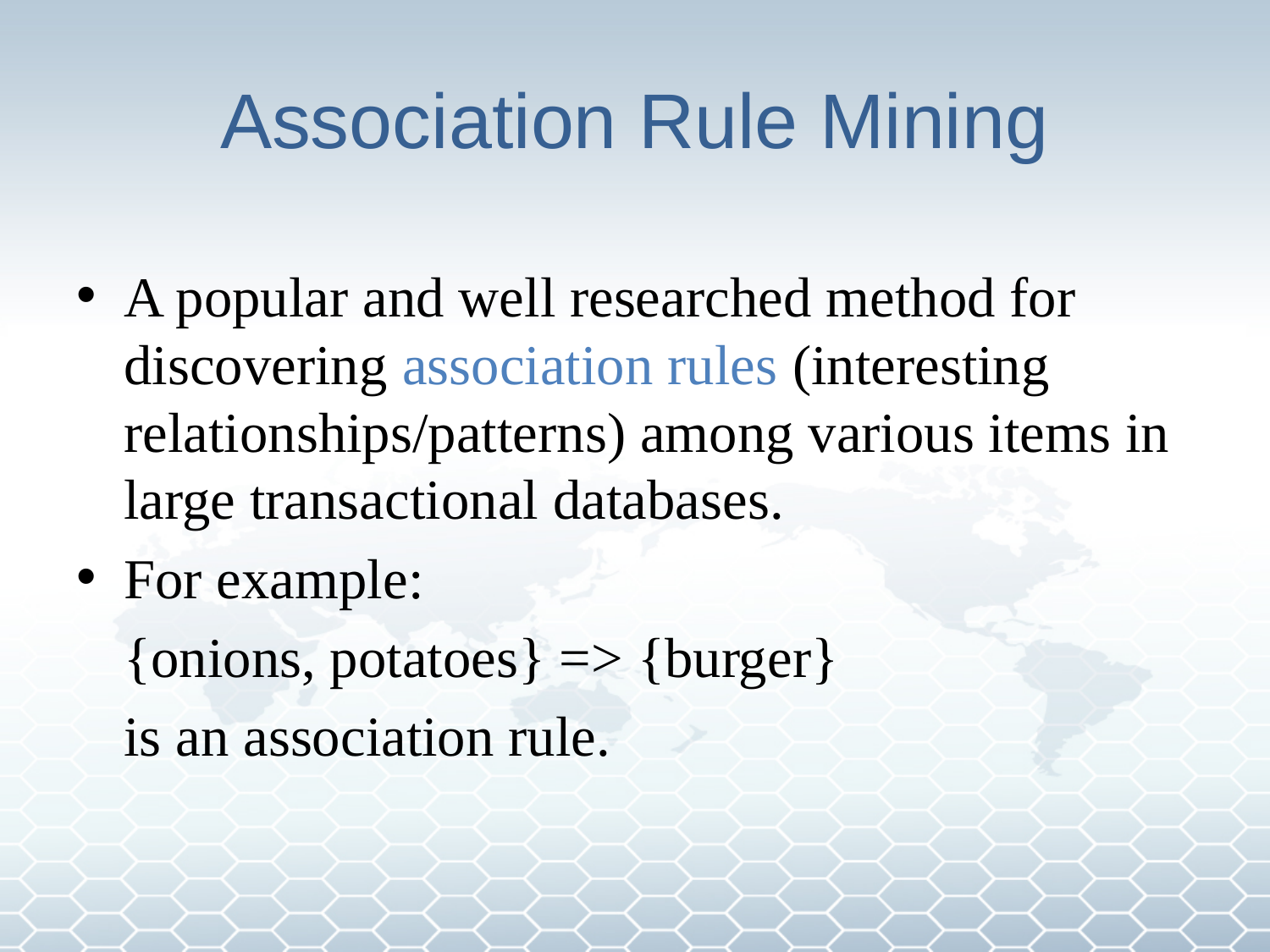

# Association Rule Mining
A popular and well researched method for discovering association rules (interesting relationships/patterns) among various items in large transactional databases.
For example:
	{onions, potatoes} => {burger}
	is an association rule.